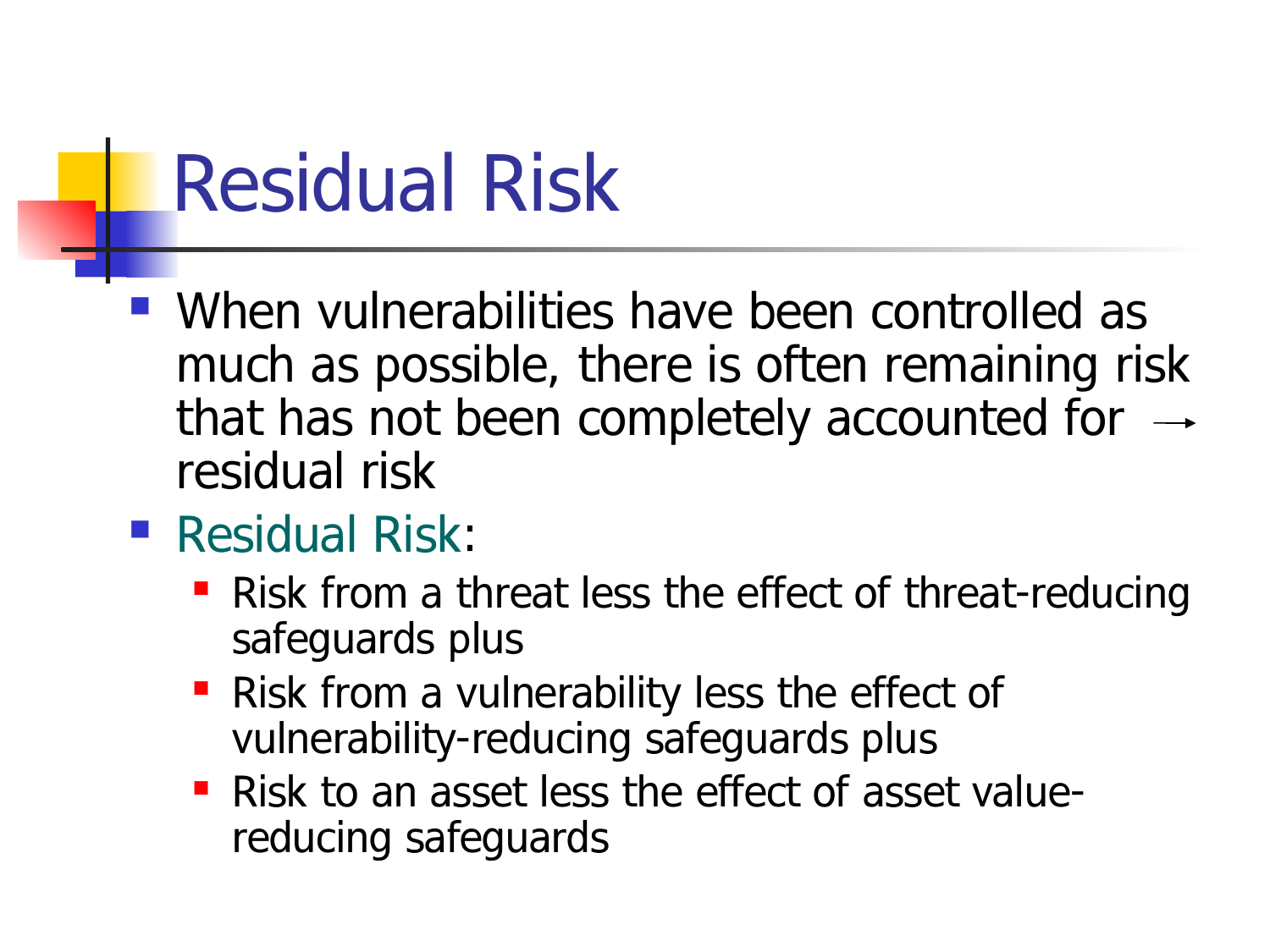

# Residual Risk
When vulnerabilities have been controlled as much as possible, there is often remaining risk that has not been completely accounted for  residual risk
Residual Risk:
Risk from a threat less the effect of threat-reducing safeguards plus
Risk from a vulnerability less the effect of vulnerability-reducing safeguards plus
Risk to an asset less the effect of asset value-reducing safeguards